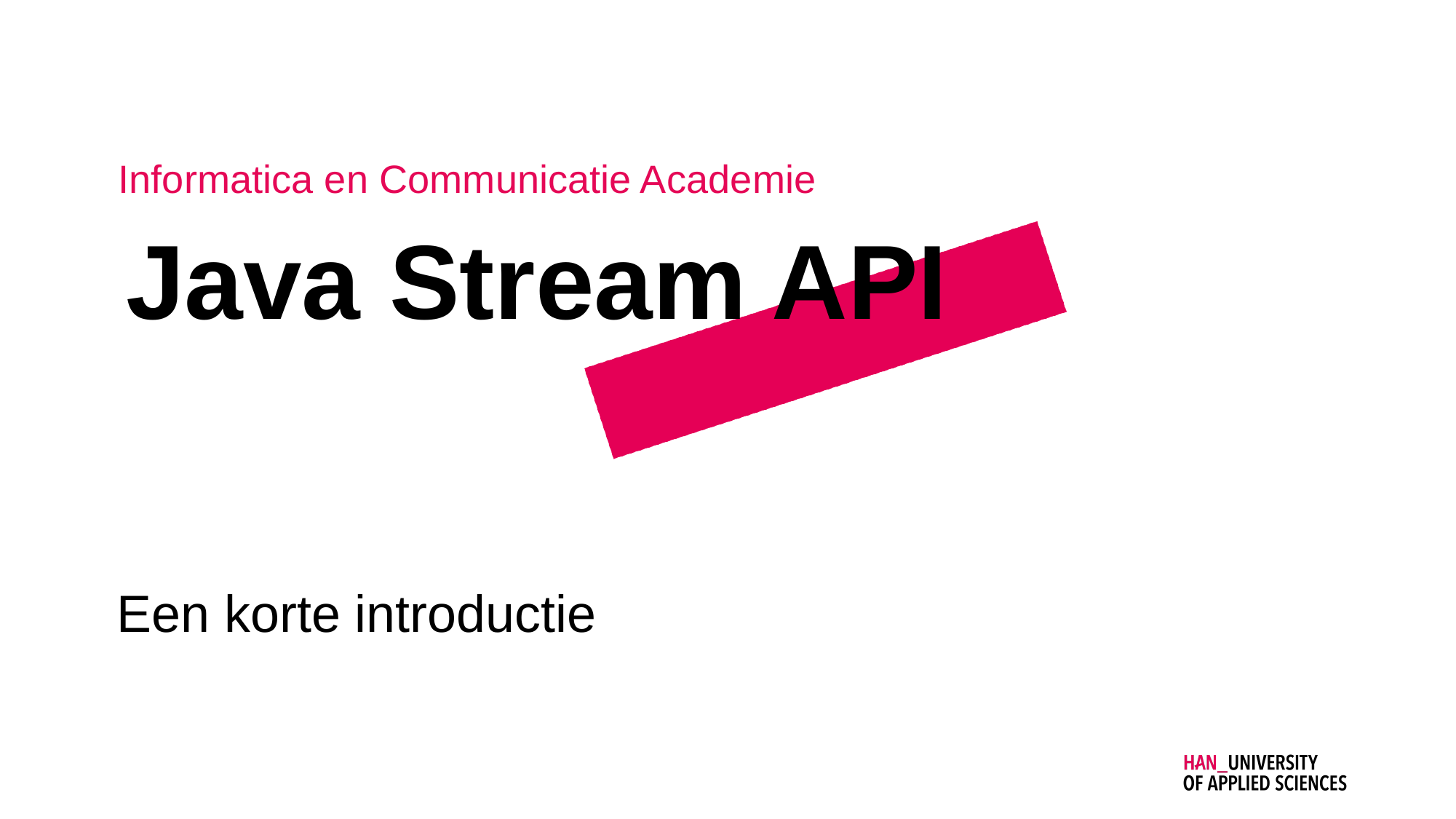

Informatica en Communicatie Academie
Java Stream API
Een korte introductie